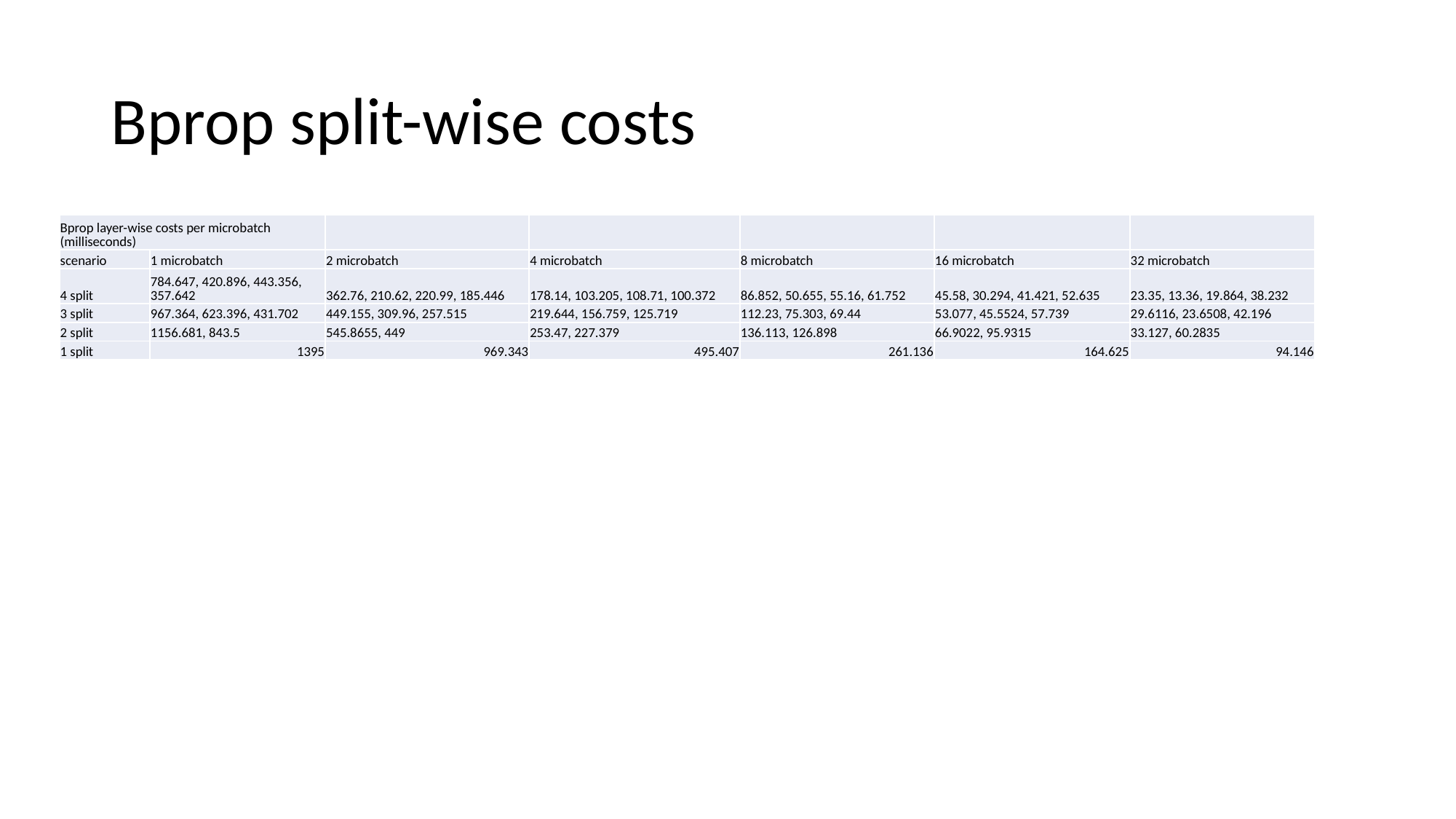

# Bprop split-wise costs
| Bprop layer-wise costs per microbatch (milliseconds) |  |  |  |  |  |  |
| --- | --- | --- | --- | --- | --- | --- |
| scenario | 1 microbatch | 2 microbatch | 4 microbatch | 8 microbatch | 16 microbatch | 32 microbatch |
| 4 split | 784.647, 420.896, 443.356, 357.642 | 362.76, 210.62, 220.99, 185.446 | 178.14, 103.205, 108.71, 100.372 | 86.852, 50.655, 55.16, 61.752 | 45.58, 30.294, 41.421, 52.635 | 23.35, 13.36, 19.864, 38.232 |
| 3 split | 967.364, 623.396, 431.702 | 449.155, 309.96, 257.515 | 219.644, 156.759, 125.719 | 112.23, 75.303, 69.44 | 53.077, 45.5524, 57.739 | 29.6116, 23.6508, 42.196 |
| 2 split | 1156.681, 843.5 | 545.8655, 449 | 253.47, 227.379 | 136.113, 126.898 | 66.9022, 95.9315 | 33.127, 60.2835 |
| 1 split | 1395 | 969.343 | 495.407 | 261.136 | 164.625 | 94.146 |